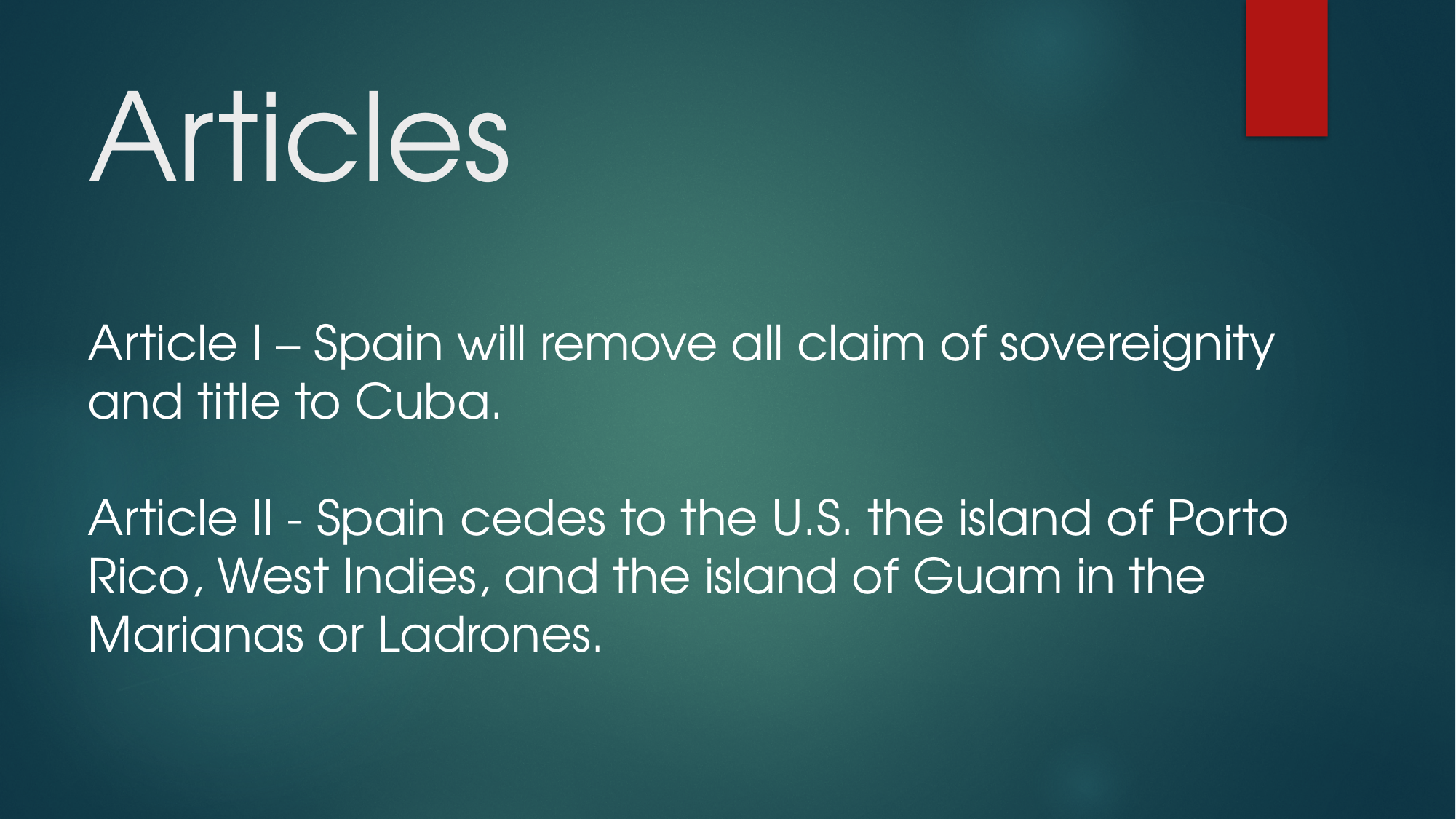

# Articles
Article I – Spain will remove all claim of sovereignity and title to Cuba.

Article II - Spain cedes to the U.S. the island of Porto Rico, West Indies, and the island of Guam in the Marianas or Ladrones.